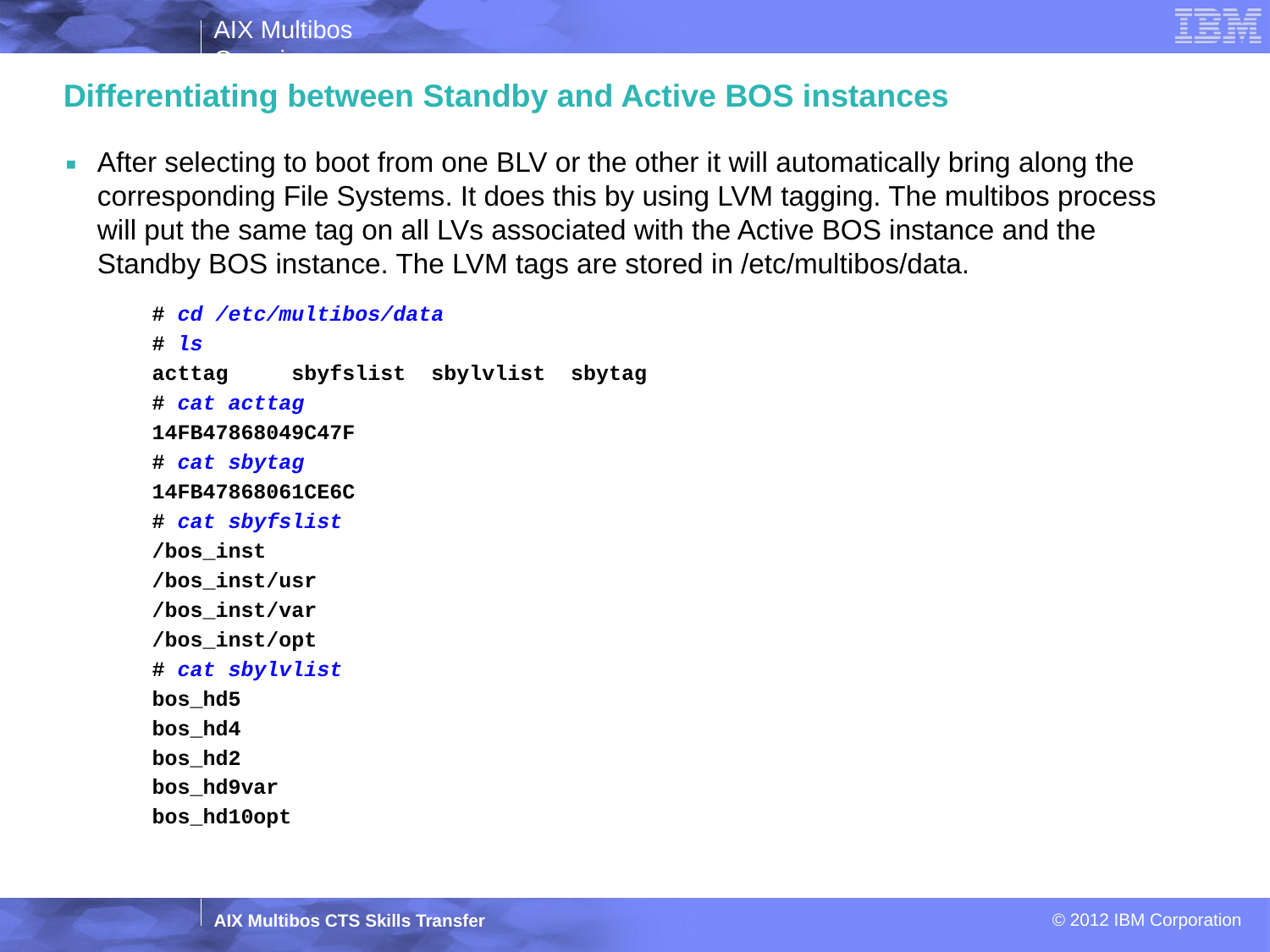

Differentiating between Standby and Active BOS instances
After selecting to boot from one BLV or the other it will automatically bring along the corresponding File Systems. It does this by using LVM tagging. The multibos process will put the same tag on all LVs associated with the Active BOS instance and the Standby BOS instance. The LVM tags are stored in /etc/multibos/data.

# cd /etc/multibos/data
# ls
acttag     sbyfslist  sbylvlist  sbytag
# cat acttag
14FB47868049C47F
# cat sbytag
14FB47868061CE6C
# cat sbyfslist
/bos_inst
/bos_inst/usr
/bos_inst/var
/bos_inst/opt
# cat sbylvlist
bos_hd5
bos_hd4
bos_hd2
bos_hd9var
bos_hd10opt